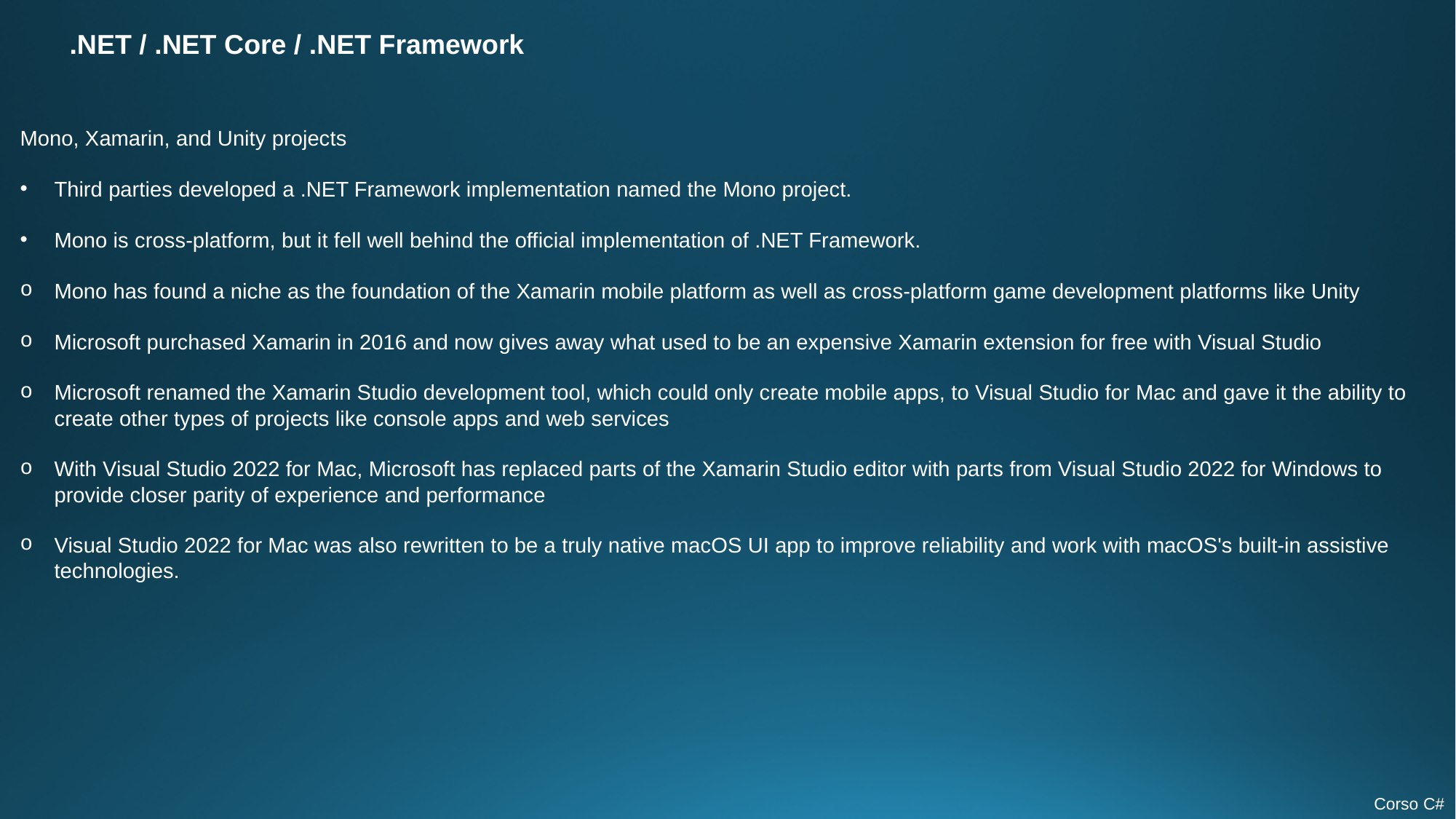

.NET / .NET Core / .NET Framework
Mono, Xamarin, and Unity projects

Third parties developed a .NET Framework implementation named the Mono project.

Mono is cross-platform, but it fell well behind the official implementation of .NET Framework.

Mono has found a niche as the foundation of the Xamarin mobile platform as well as cross-platform game development platforms like Unity

Microsoft purchased Xamarin in 2016 and now gives away what used to be an expensive Xamarin extension for free with Visual Studio

Microsoft renamed the Xamarin Studio development tool, which could only create mobile apps, to Visual Studio for Mac and gave it the ability to create other types of projects like console apps and web services

With Visual Studio 2022 for Mac, Microsoft has replaced parts of the Xamarin Studio editor with parts from Visual Studio 2022 for Windows to provide closer parity of experience and performance

Visual Studio 2022 for Mac was also rewritten to be a truly native macOS UI app to improve reliability and work with macOS's built-in assistive technologies.
Corso C#